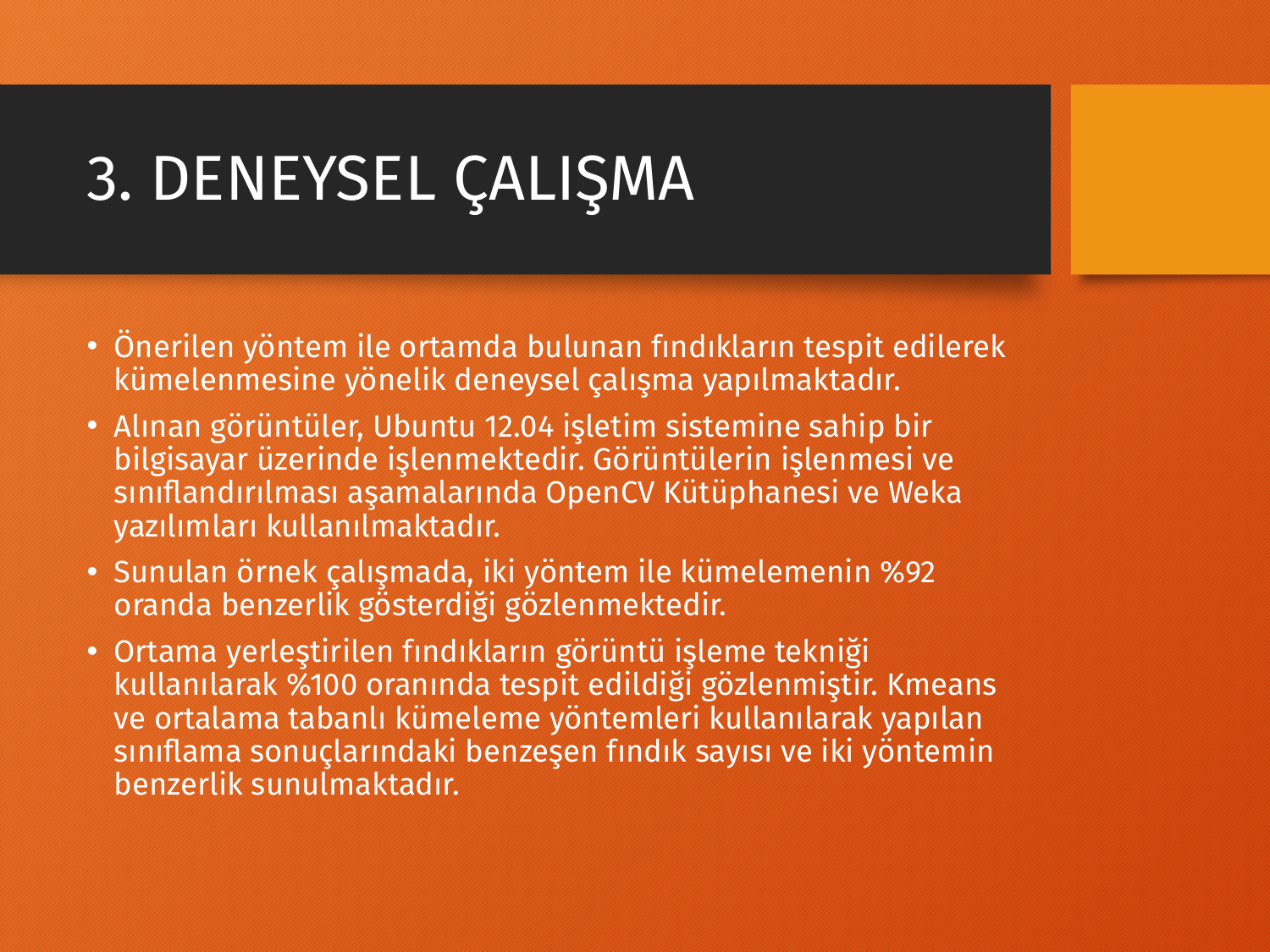

# 3. DENEYSEL ÇALIŞMA
Önerilen yöntem ile ortamda bulunan fındıkların tespit edilerek kümelenmesine yönelik deneysel çalışma yapılmaktadır.
Alınan görüntüler, Ubuntu 12.04 işletim sistemine sahip bir bilgisayar üzerinde işlenmektedir. Görüntülerin işlenmesi ve sınıflandırılması aşamalarında OpenCV Kütüphanesi ve Weka yazılımları kullanılmaktadır.
Sunulan örnek çalışmada, iki yöntem ile kümelemenin %92 oranda benzerlik gösterdiği gözlenmektedir.
Ortama yerleştirilen fındıkların görüntü işleme tekniği kullanılarak %100 oranında tespit edildiği gözlenmiştir. Kmeans ve ortalama tabanlı kümeleme yöntemleri kullanılarak yapılan sınıflama sonuçlarındaki benzeşen fındık sayısı ve iki yöntemin benzerlik sunulmaktadır.